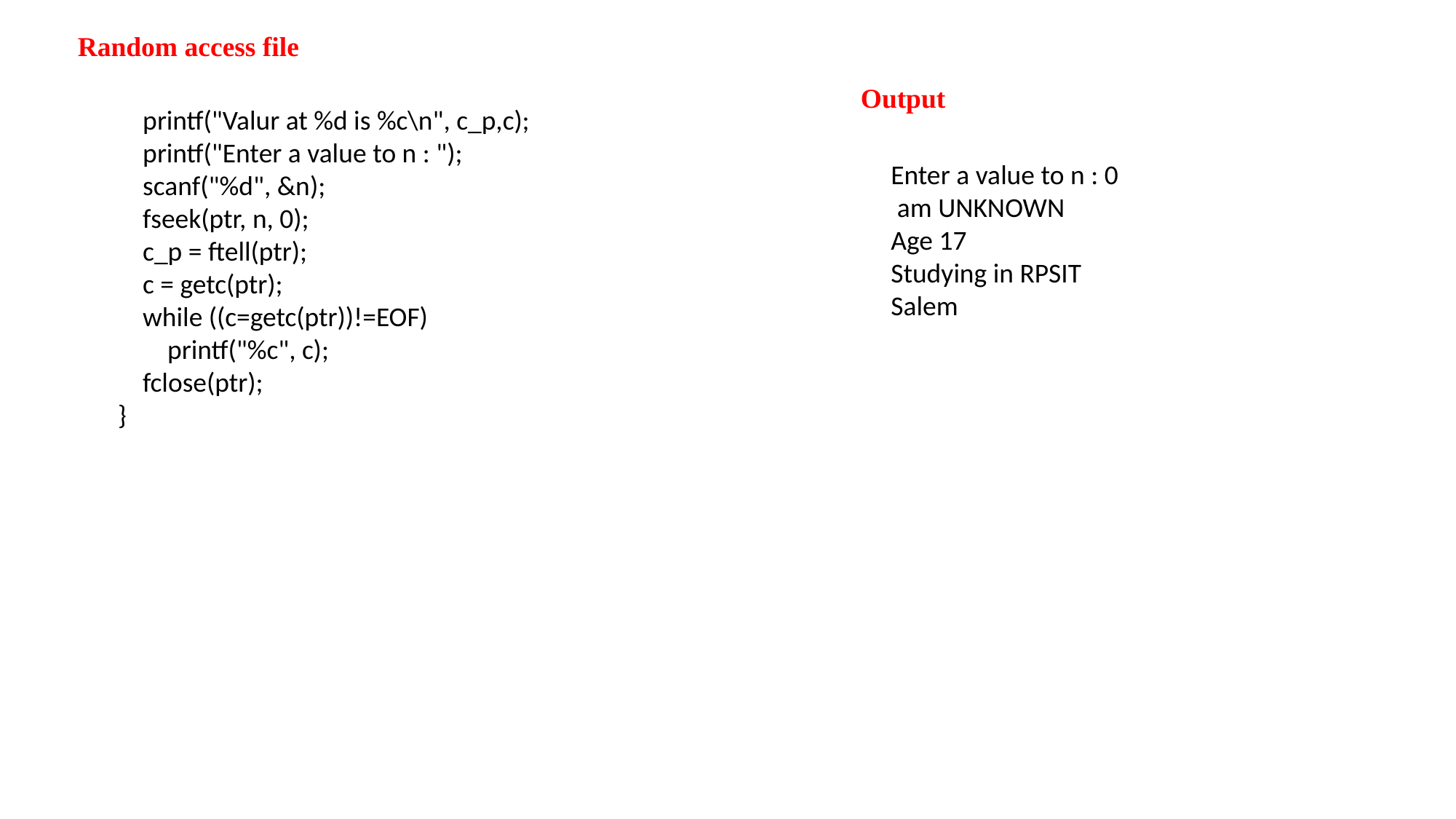

Random access file
	Output
    printf("Valur at %d is %c\n", c_p,c);
    printf("Enter a value to n : ");
    scanf("%d", &n);
    fseek(ptr, n, 0);
    c_p = ftell(ptr);
    c = getc(ptr);
    while ((c=getc(ptr))!=EOF)
        printf("%c", c);
    fclose(ptr);
}
Enter a value to n : 0
 am UNKNOWN
Age 17
Studying in RPSIT
Salem